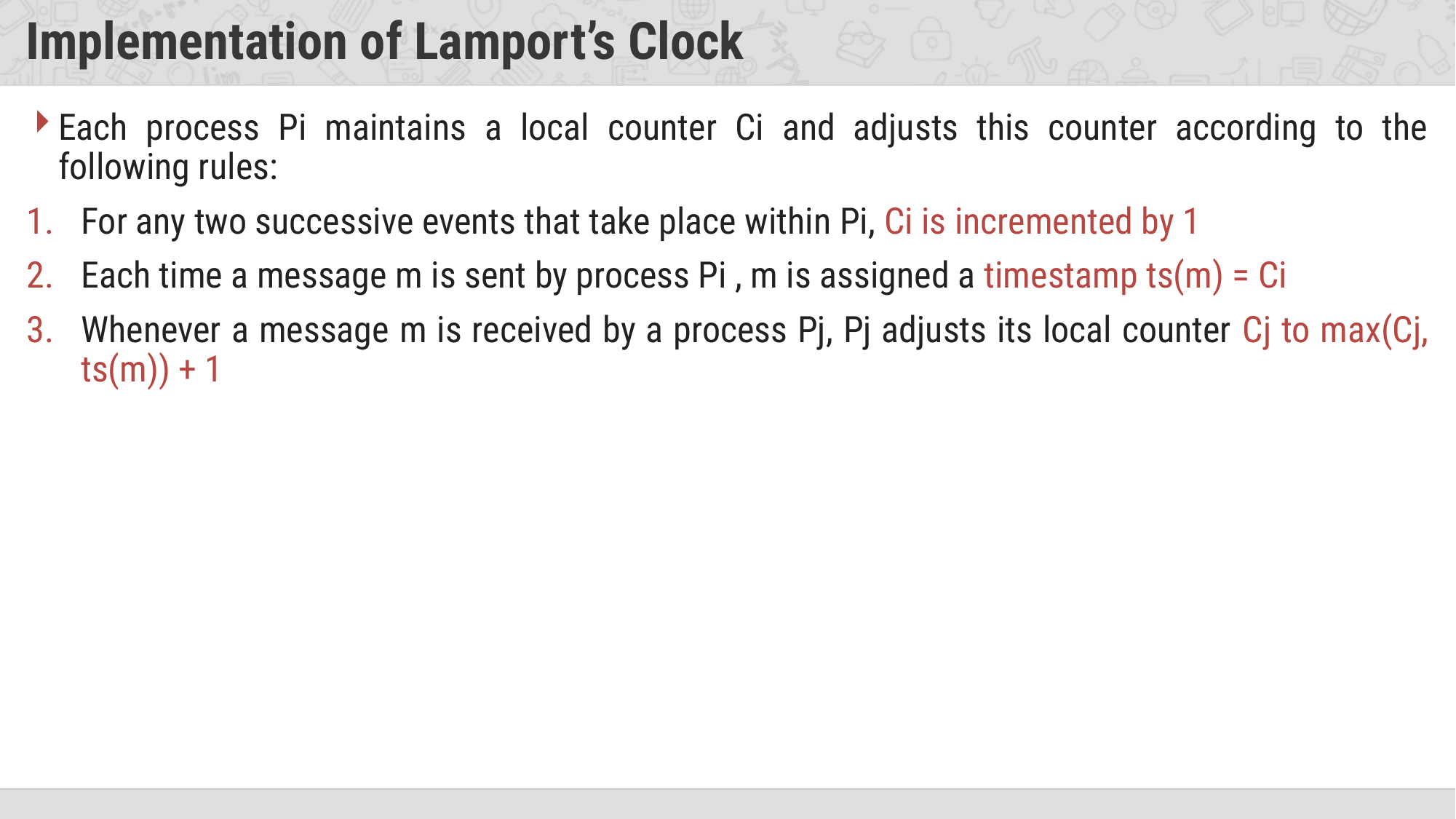

# Implementation of Lamport’s Clock
Each process Pi maintains a local counter Ci and adjusts this counter according to the following rules:
For any two successive events that take place within Pi, Ci is incremented by 1
Each time a message m is sent by process Pi , m is assigned a timestamp ts(m) = Ci
Whenever a message m is received by a process Pj, Pj adjusts its local counter Cj to max(Cj, ts(m)) + 1